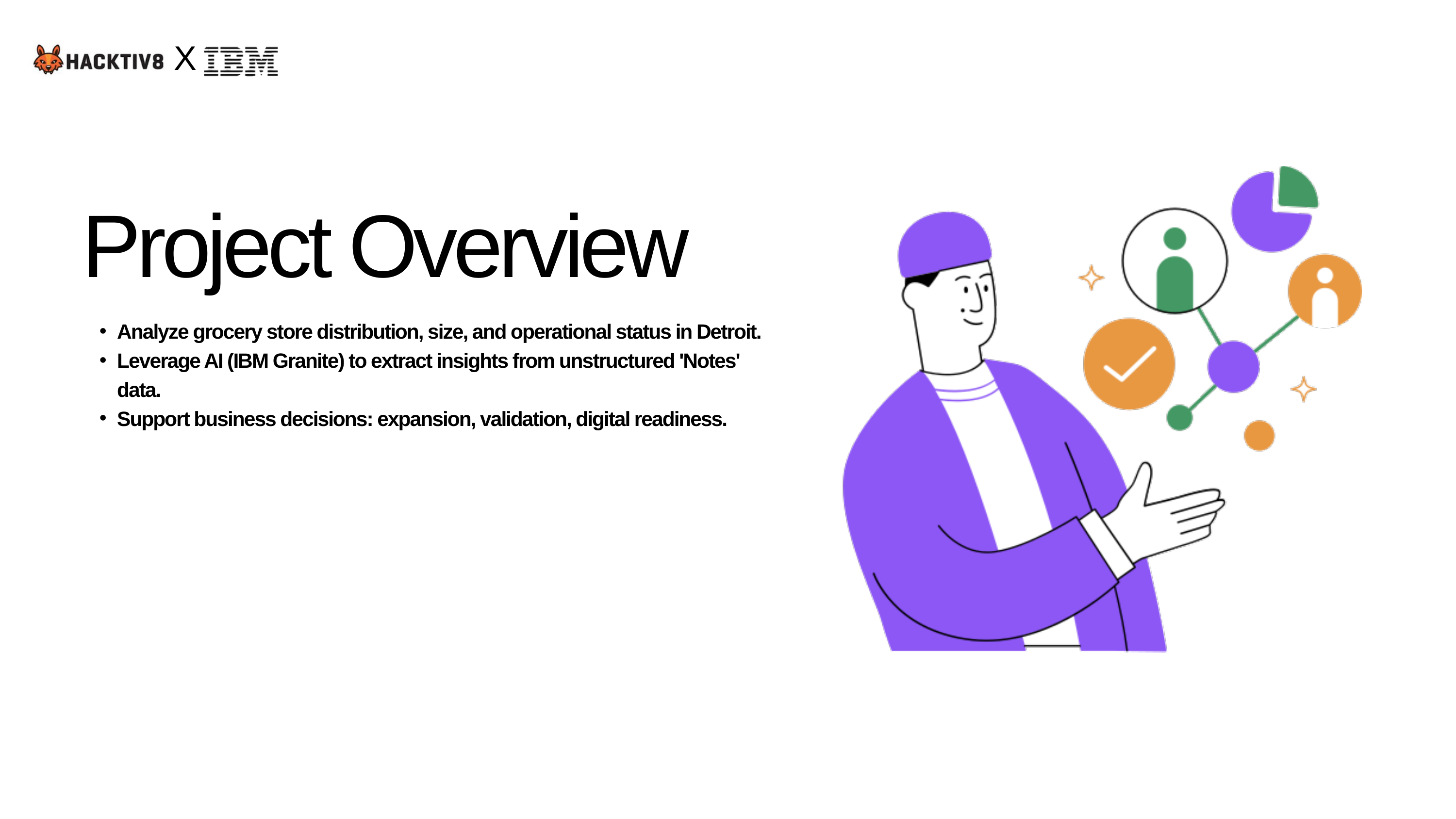

X

Project Overview
Analyze grocery store distribution, size, and operational status in Detroit.
Leverage AI (IBM Granite) to extract insights from unstructured 'Notes' data.
Support business decisions: expansion, validation, digital readiness.